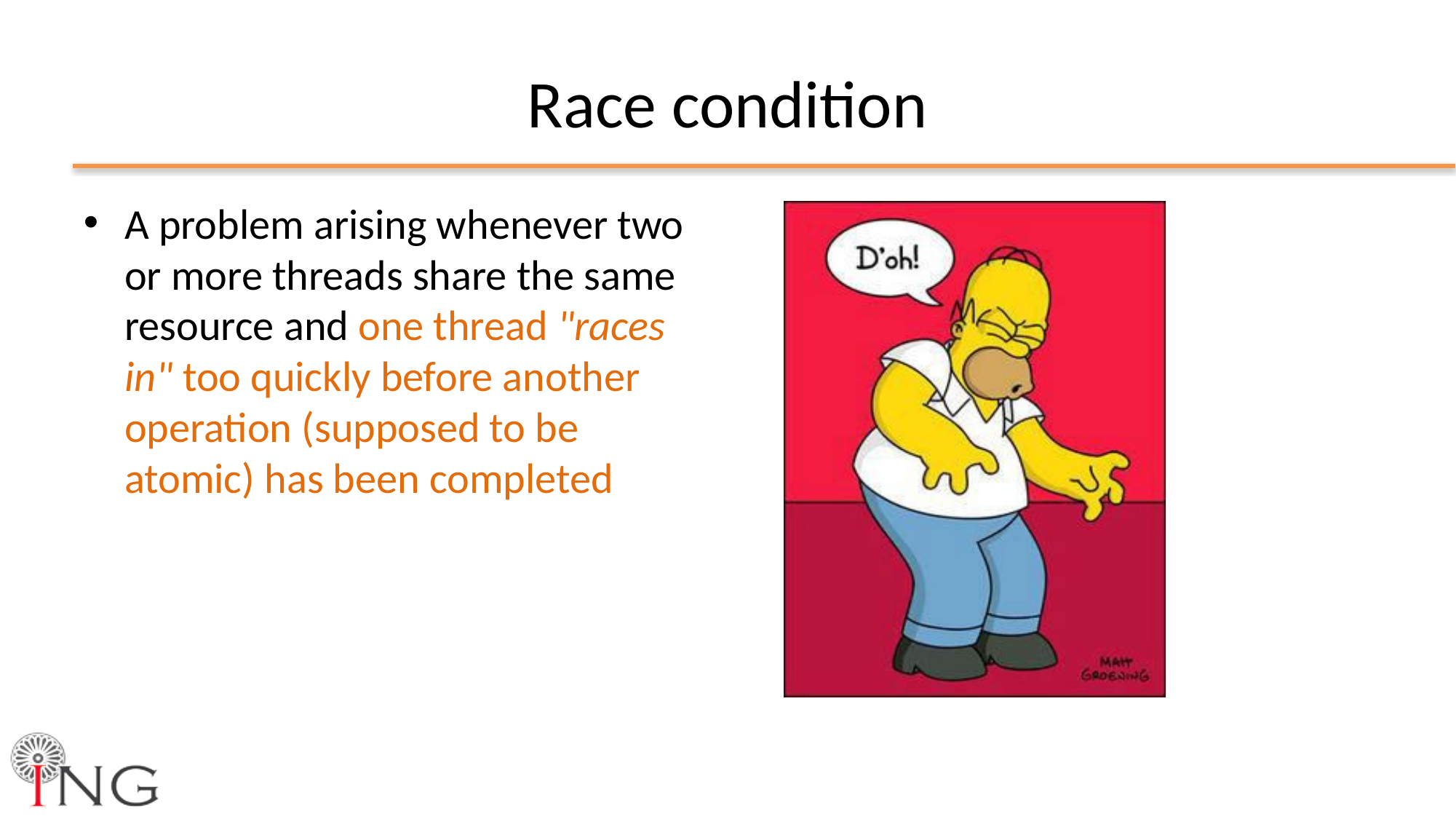

# Race condition
A problem arising whenever two or more threads share the same resource and one thread "races in" too quickly before another operation (supposed to be atomic) has been completed